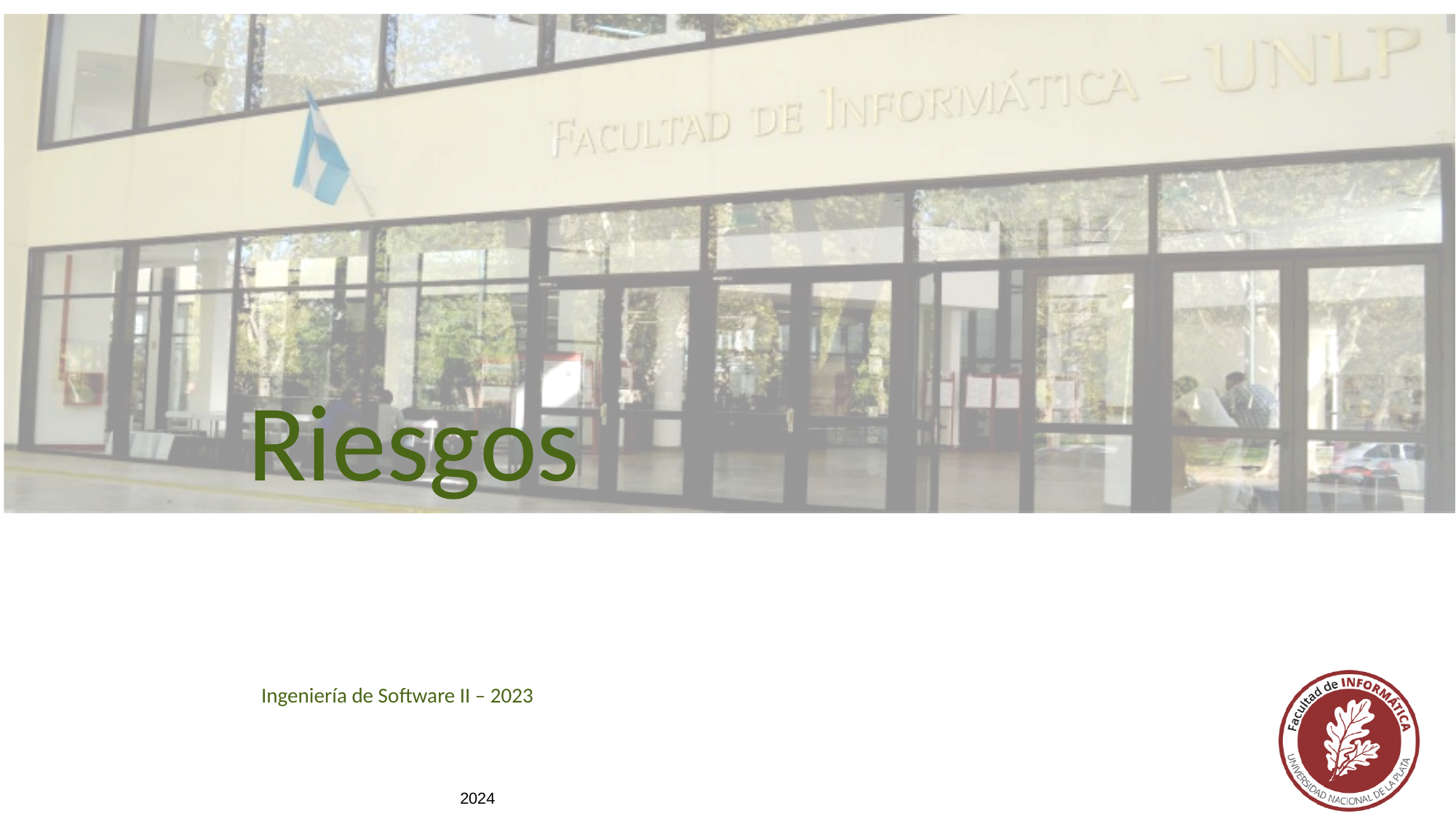

Riesgos

Ingeniería de Software II – 2023